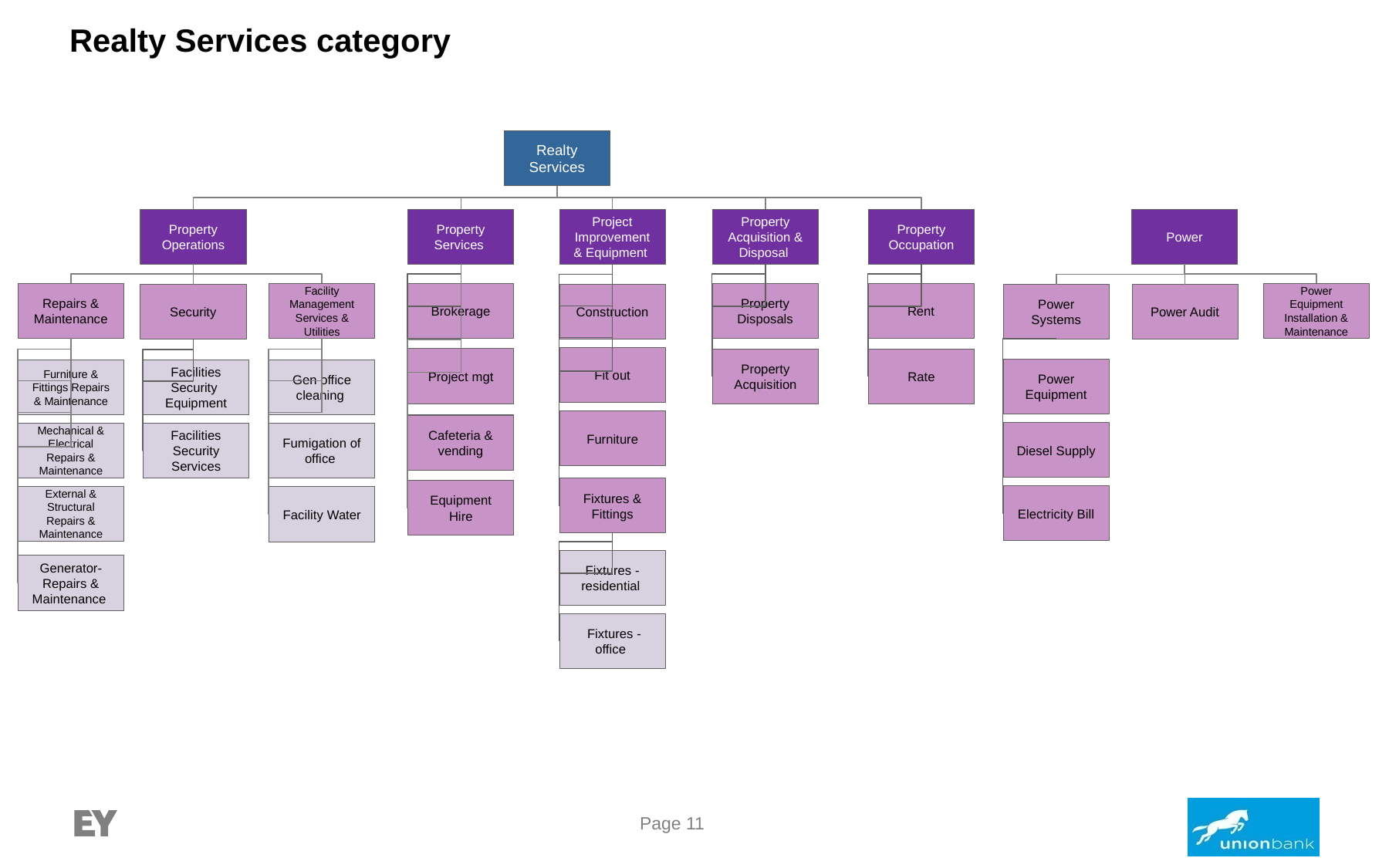

# Realty Services category
Realty Services
Property Operations
Property Services
Project Improvement & Equipment
Property Occupation
Property Acquisition & Disposal
Power
Power Equipment Installation & Maintenance
Repairs & Maintenance
Facility Management Services & Utilities
Brokerage
Rent
Property Disposals
Power Audit
Security
Power Systems
Construction
Fit out
Project mgt
Rate
Property Acquisition
Power Equipment
Furniture & Fittings Repairs & Maintenance
Facilities Security  Equipment
Gen office cleaning
Furniture
Cafeteria & vending
Diesel Supply
Mechanical & Electrical Repairs & Maintenance
Facilities Security Services
Fumigation of office
Fixtures & Fittings
Equipment Hire
Electricity Bill
External & Structural Repairs & Maintenance
Facility Water
Fixtures - residential
Generator-Repairs & Maintenance
 Fixtures - office